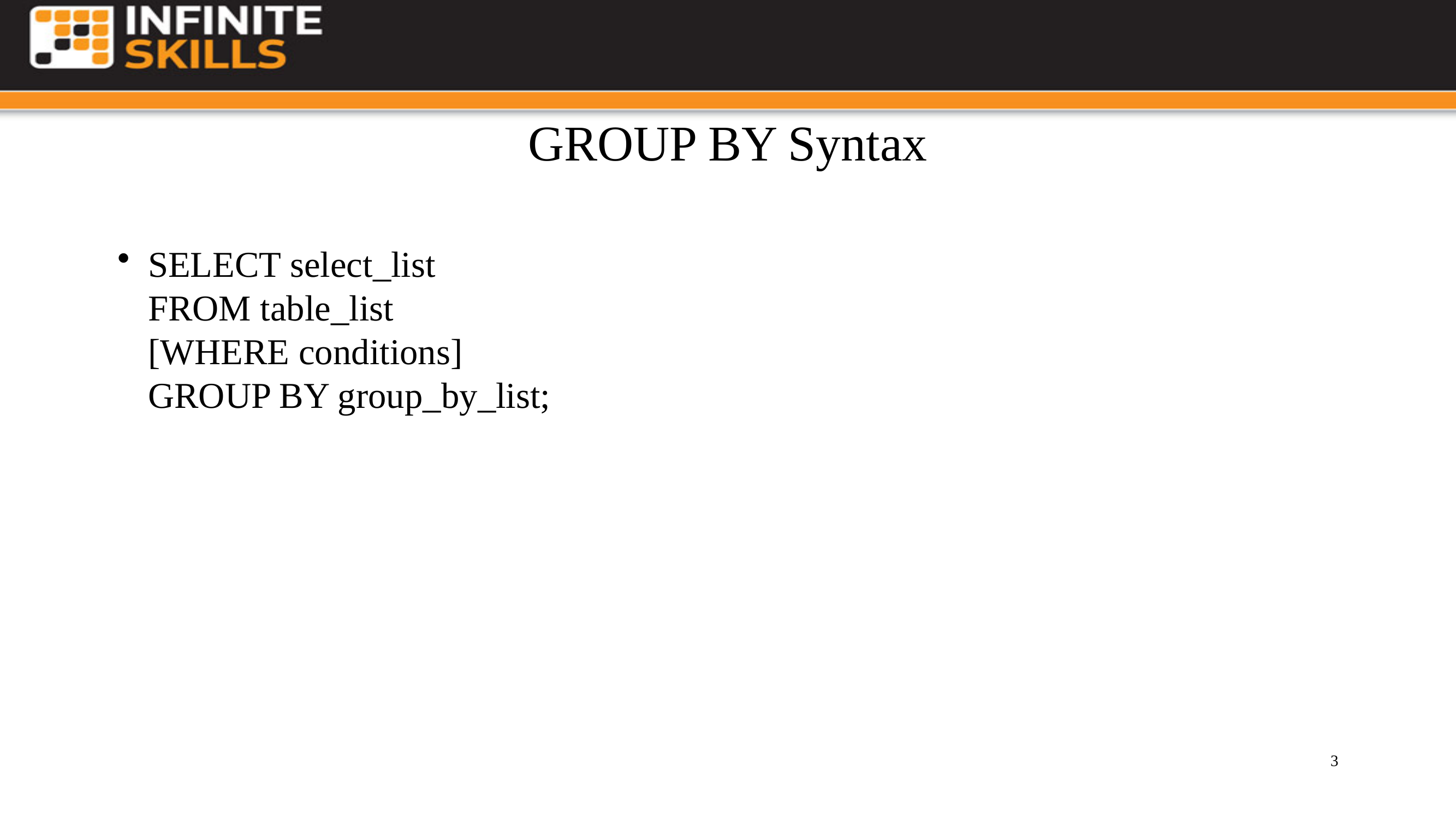

# GROUP BY Syntax
SELECT select_list
FROM table_list
[WHERE conditions]
GROUP BY group_by_list;

3